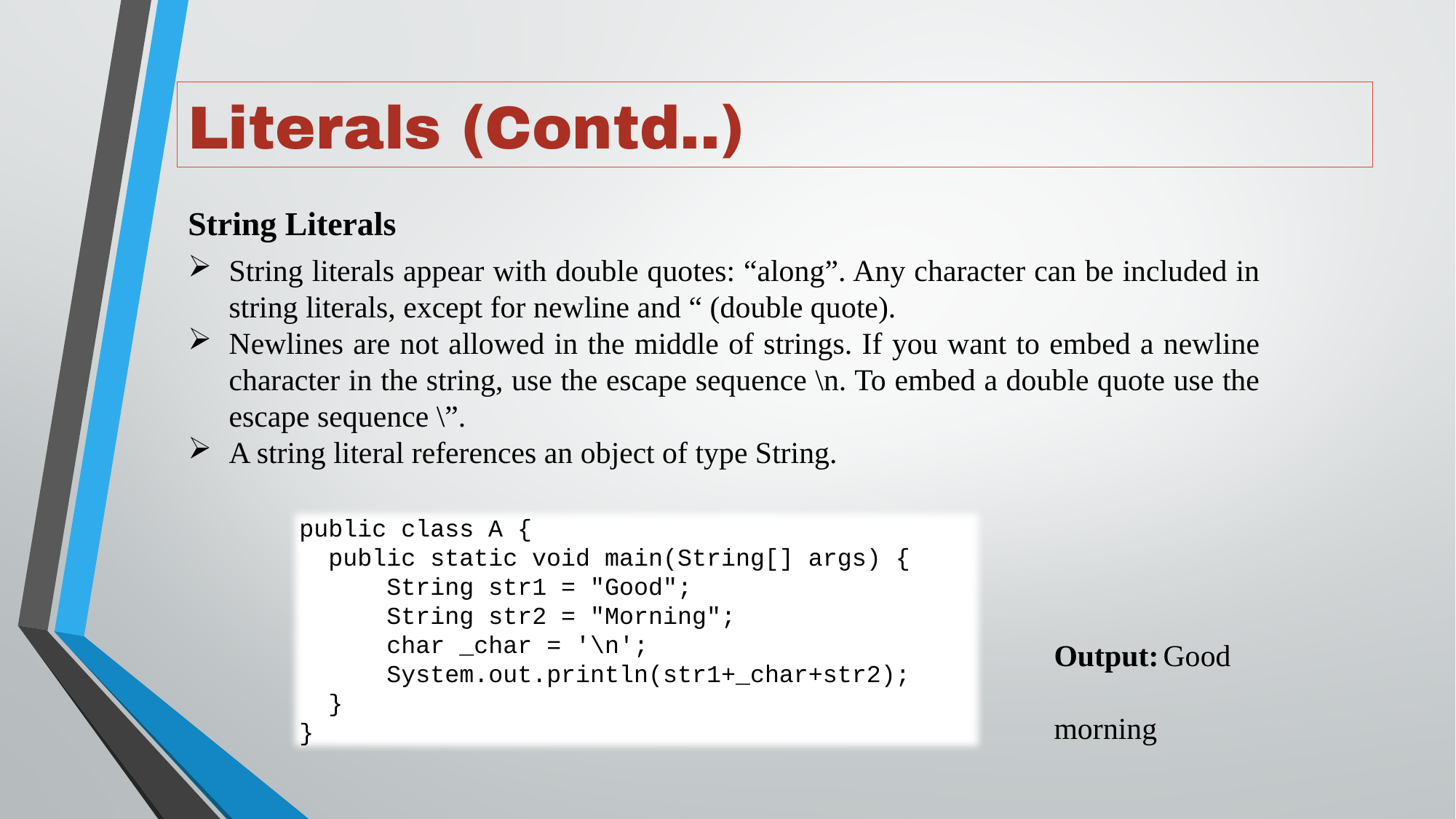

# Literals (Contd..)
String Literals
String literals appear with double quotes: “along”. Any character can be included in string literals, except for newline and “ (double quote).
Newlines are not allowed in the middle of strings. If you want to embed a newline character in the string, use the escape sequence \n. To embed a double quote use the escape sequence \”.
A string literal references an object of type String.
public class A {
  public static void main(String[] args) {
      String str1 = "Good";
      String str2 = "Morning";
      char _char = '\n';
      System.out.println(str1+_char+str2);
  }
}
Output:	Good
		morning